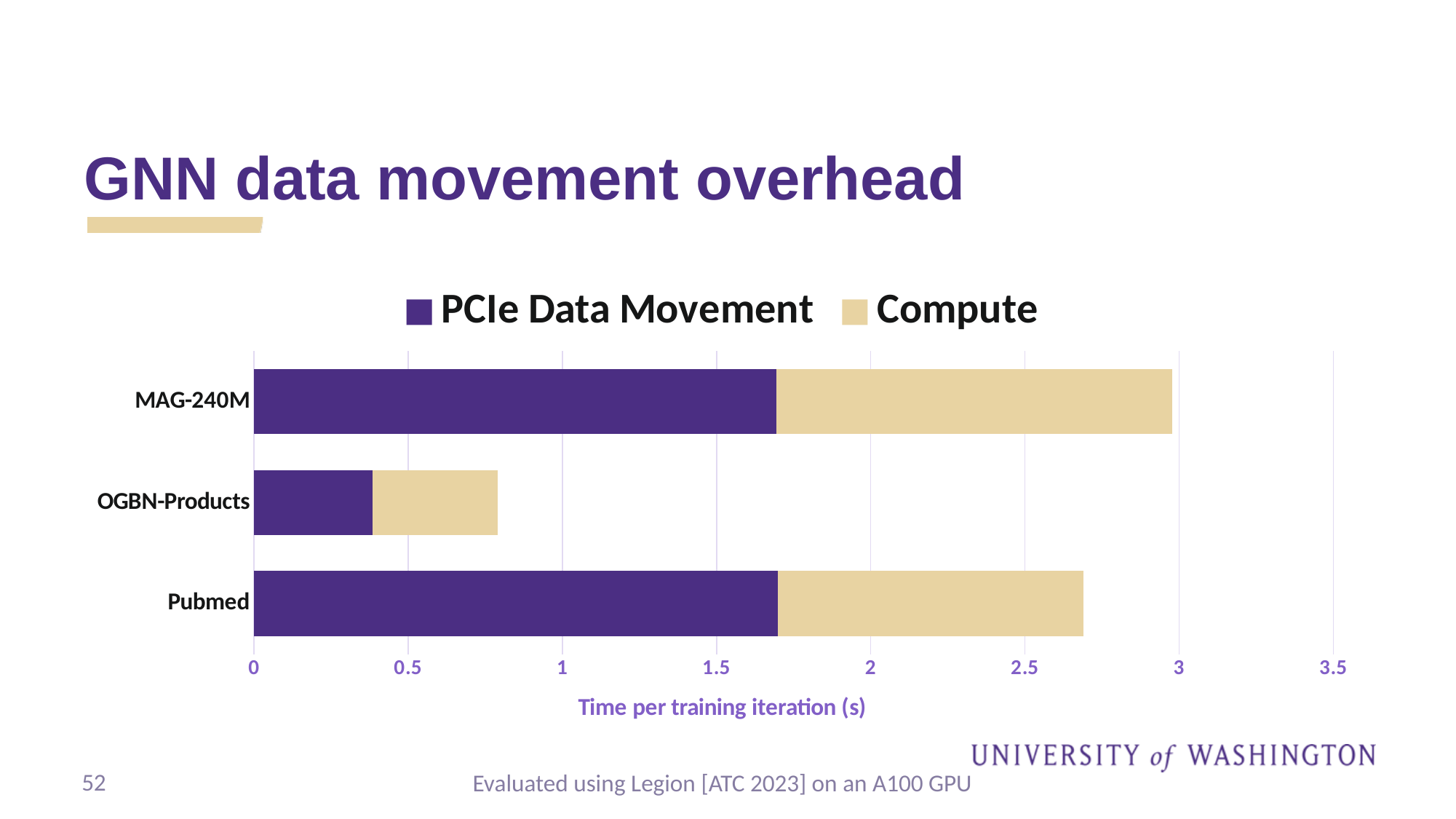

# GNN data movement overhead

### Chart

| Category | PCIe Data Movement | Compute |
|---|---|---|
| Pubmed | 1.6995999999999998 | 0.9891 |
| OGBN-Products | 0.38549999999999995 | 0.4041 |
| MAG-240M | 1.6928999999999998 | 1.2839 |
52
Evaluated using Legion [ATC 2023] on an A100 GPU